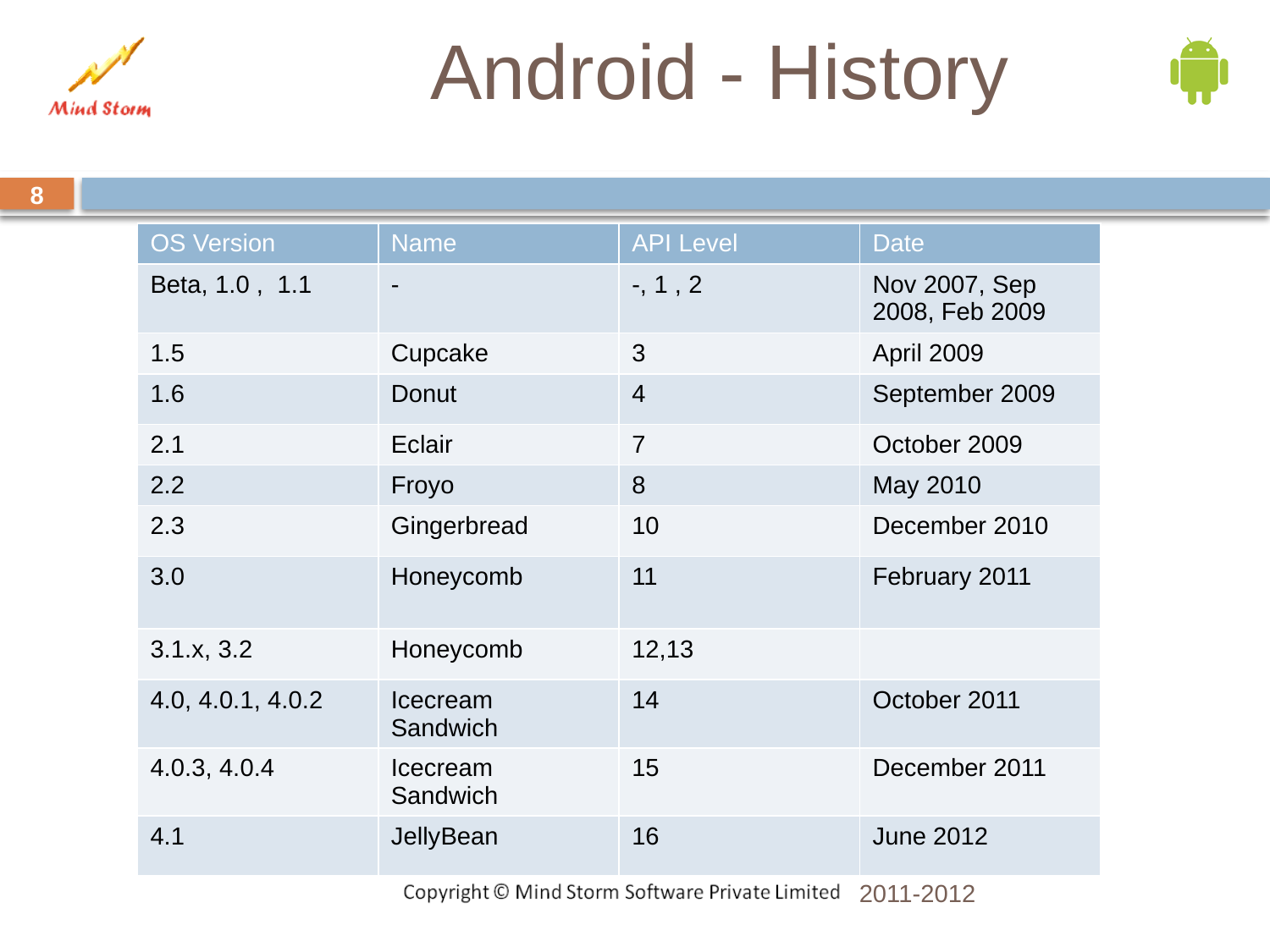

# Android - History
8
| OS Version | Name | API Level | Date |
| --- | --- | --- | --- |
| Beta, 1.0 , 1.1 | - | -, 1 , 2 | Nov 2007, Sep 2008, Feb 2009 |
| 1.5 | Cupcake | 3 | April 2009 |
| 1.6 | Donut | 4 | September 2009 |
| 2.1 | Eclair | 7 | October 2009 |
| 2.2 | Froyo | 8 | May 2010 |
| 2.3 | Gingerbread | 10 | December 2010 |
| 3.0 | Honeycomb | 11 | February 2011 |
| 3.1.x, 3.2 | Honeycomb | 12,13 |  |
| 4.0, 4.0.1, 4.0.2 | Icecream Sandwich | 14 | October 2011 |
| 4.0.3, 4.0.4 | Icecream Sandwich | 15 | December 2011 |
| 4.1 | JellyBean | 16 | June 2012 |
2011-2012